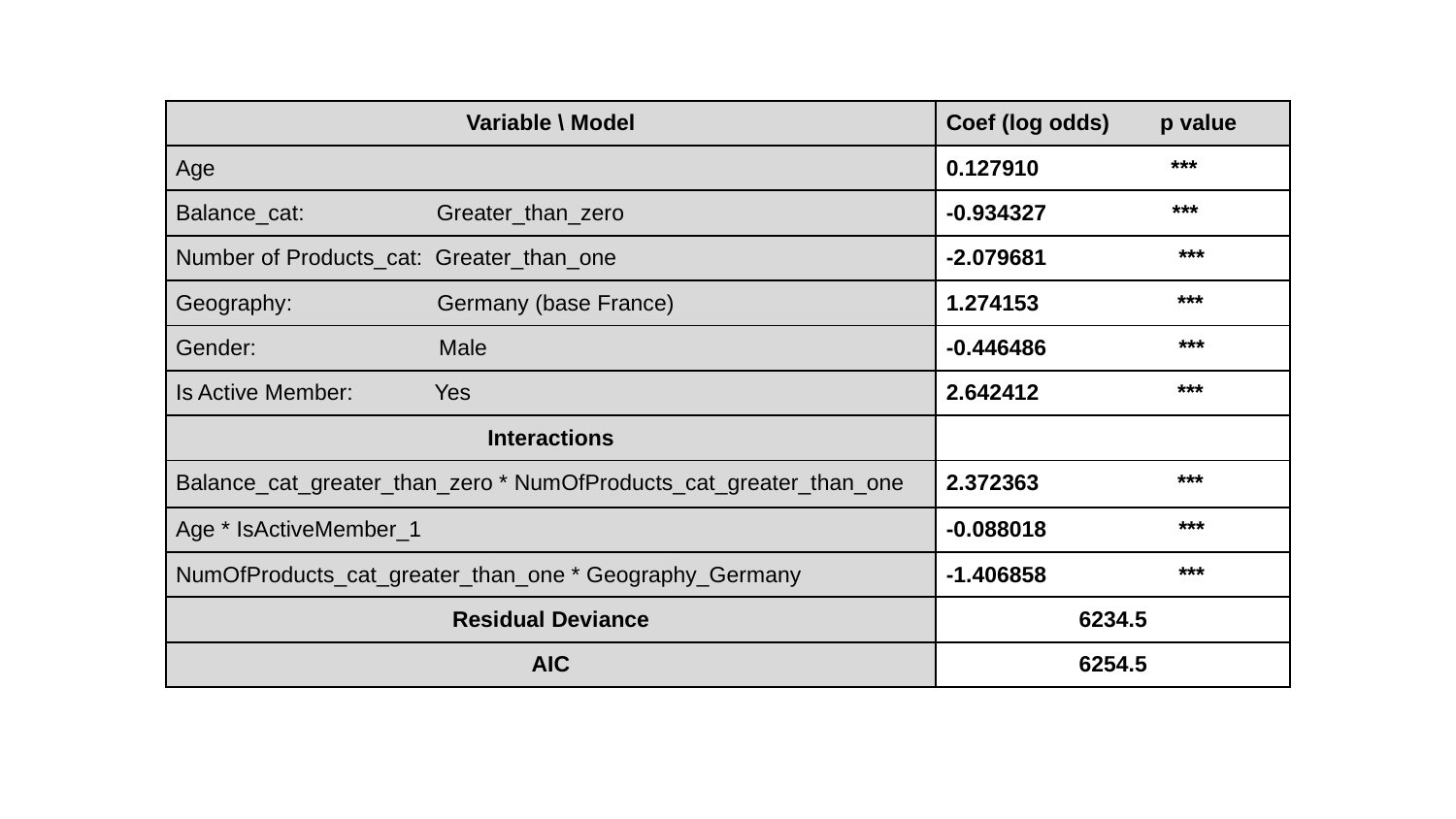

| Variable \ Model | Coef (log odds) p value |
| --- | --- |
| Age | 0.127910 \*\*\* |
| Balance\_cat: Greater\_than\_zero | -0.934327 \*\*\* |
| Number of Products\_cat: Greater\_than\_one | -2.079681 \*\*\* |
| Geography: Germany (base France) | 1.274153 \*\*\* |
| Gender: Male | -0.446486 \*\*\* |
| Is Active Member: Yes | 2.642412 \*\*\* |
| Interactions |  |
| Balance\_cat\_greater\_than\_zero \* NumOfProducts\_cat\_greater\_than\_one | 2.372363 \*\*\* |
| Age \* IsActiveMember\_1 | -0.088018 \*\*\* |
| NumOfProducts\_cat\_greater\_than\_one \* Geography\_Germany | -1.406858 \*\*\* |
| Residual Deviance | 6234.5 |
| AIC | 6254.5 |